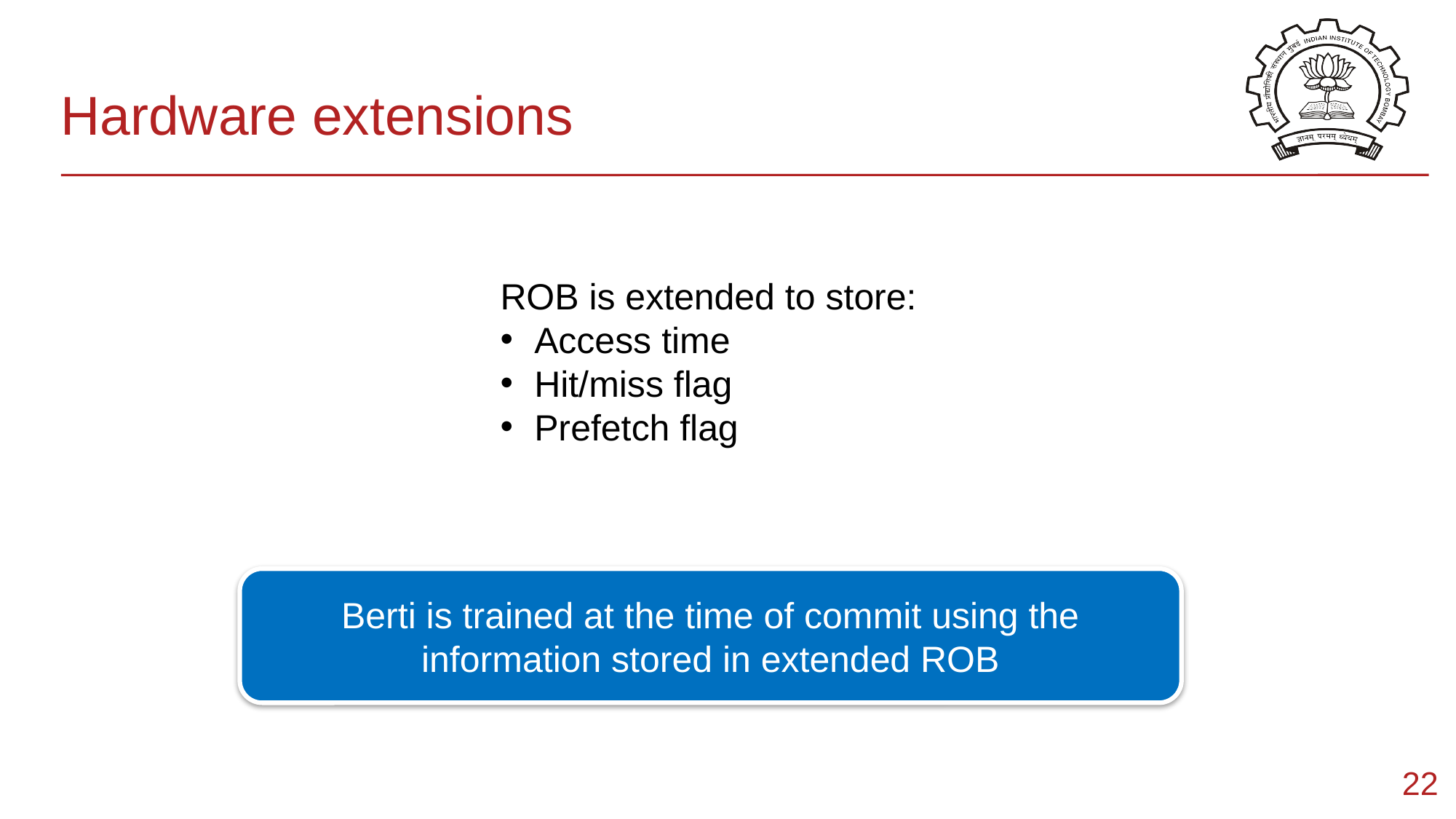

# Hardware extensions
ROB is extended to store:
Access time
Hit/miss flag
Prefetch flag

Berti is trained at the time of commit using the information stored in extended ROB
22